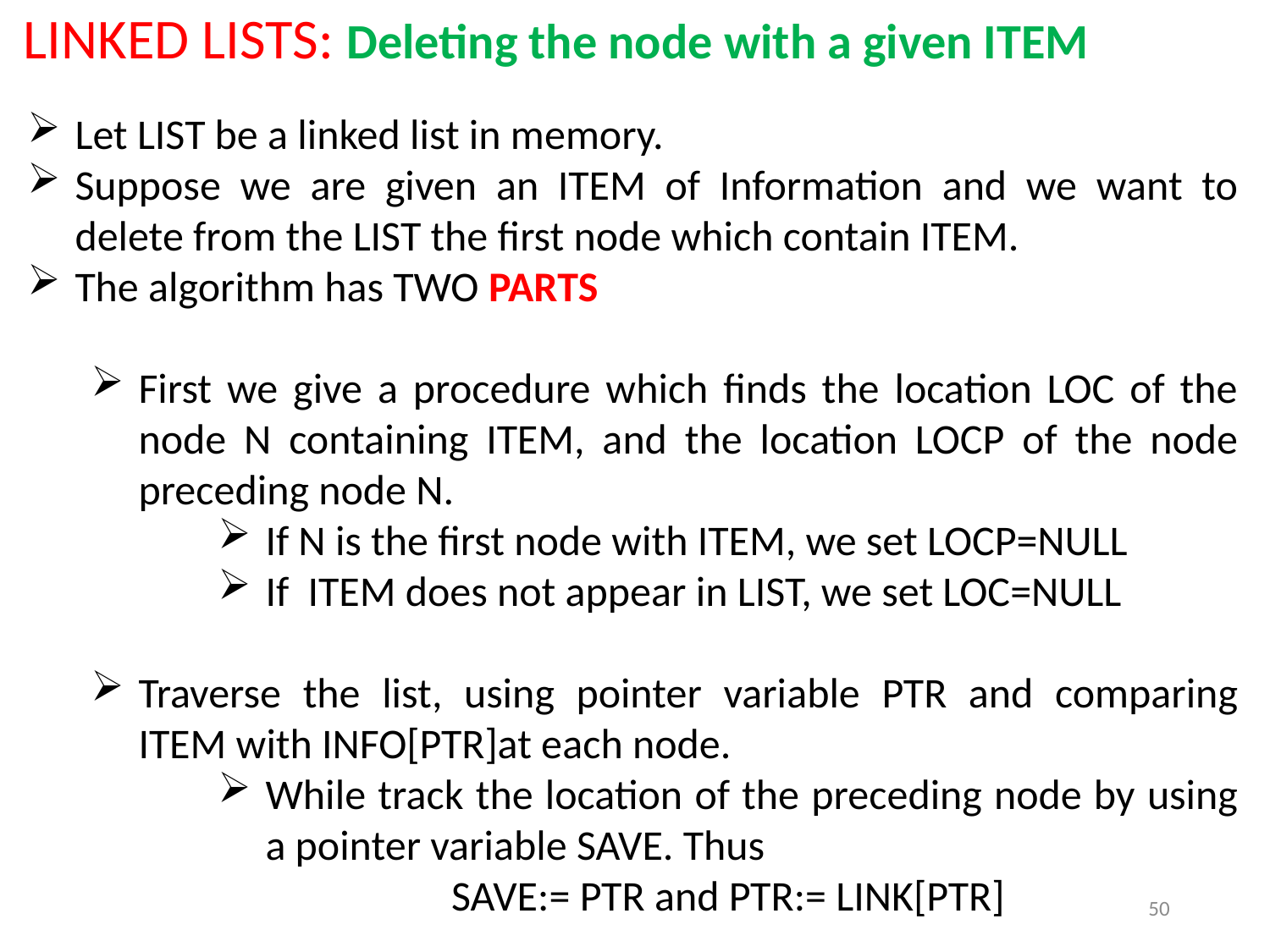

LINKED LISTS: Deleting the node with a given ITEM
Let LIST be a linked list in memory.
Suppose we are given an ITEM of Information and we want to delete from the LIST the first node which contain ITEM.
The algorithm has TWO PARTS

First we give a procedure which finds the location LOC of the node N containing ITEM, and the location LOCP of the node preceding node N.
If N is the first node with ITEM, we set LOCP=NULL
If  ITEM does not appear in LIST, we set LOC=NULL

Traverse the list, using pointer variable PTR and comparing ITEM with INFO[PTR]at each node.
While track the location of the preceding node by using a pointer variable SAVE. Thus
SAVE:= PTR and PTR:= LINK[PTR]
50